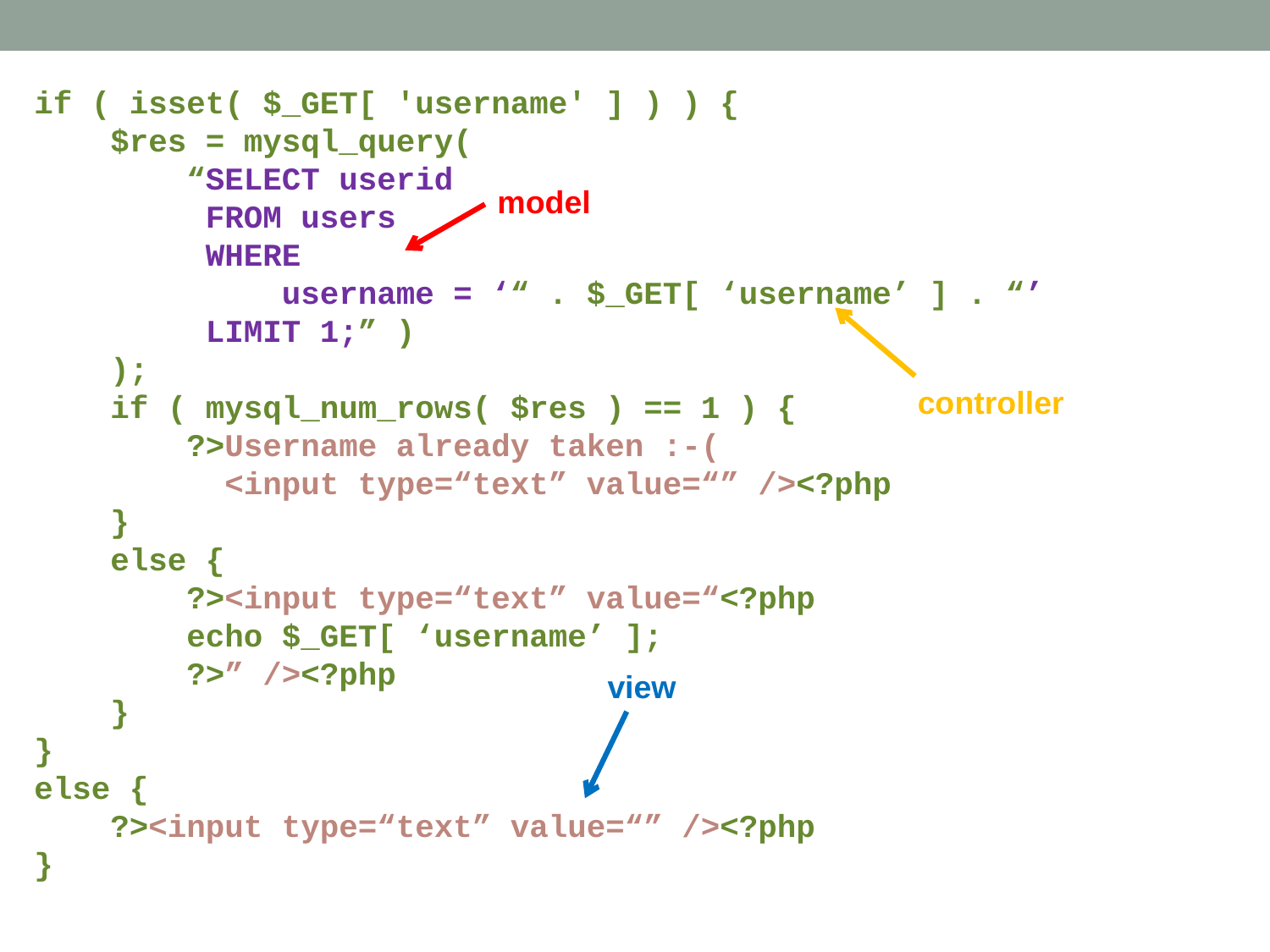

if ( isset( $_GET[ 'username' ] ) ) {
    $res = mysql_query(
        “SELECT userid
         FROM users
         WHERE
             username = ‘“ . $_GET[ ‘username’ ] . “’
         LIMIT 1;” )
    );
    if ( mysql_num_rows( $res ) == 1 ) {
        ?>Username already taken :-(
          <input type=“text” value=“” /><?php
    }
    else {
        ?><input type=“text” value=“<?php
        echo $_GET[ ‘username’ ];
        ?>” /><?php
    }
}
else {
    ?><input type=“text” value=“” /><?php
}
model
controller
view